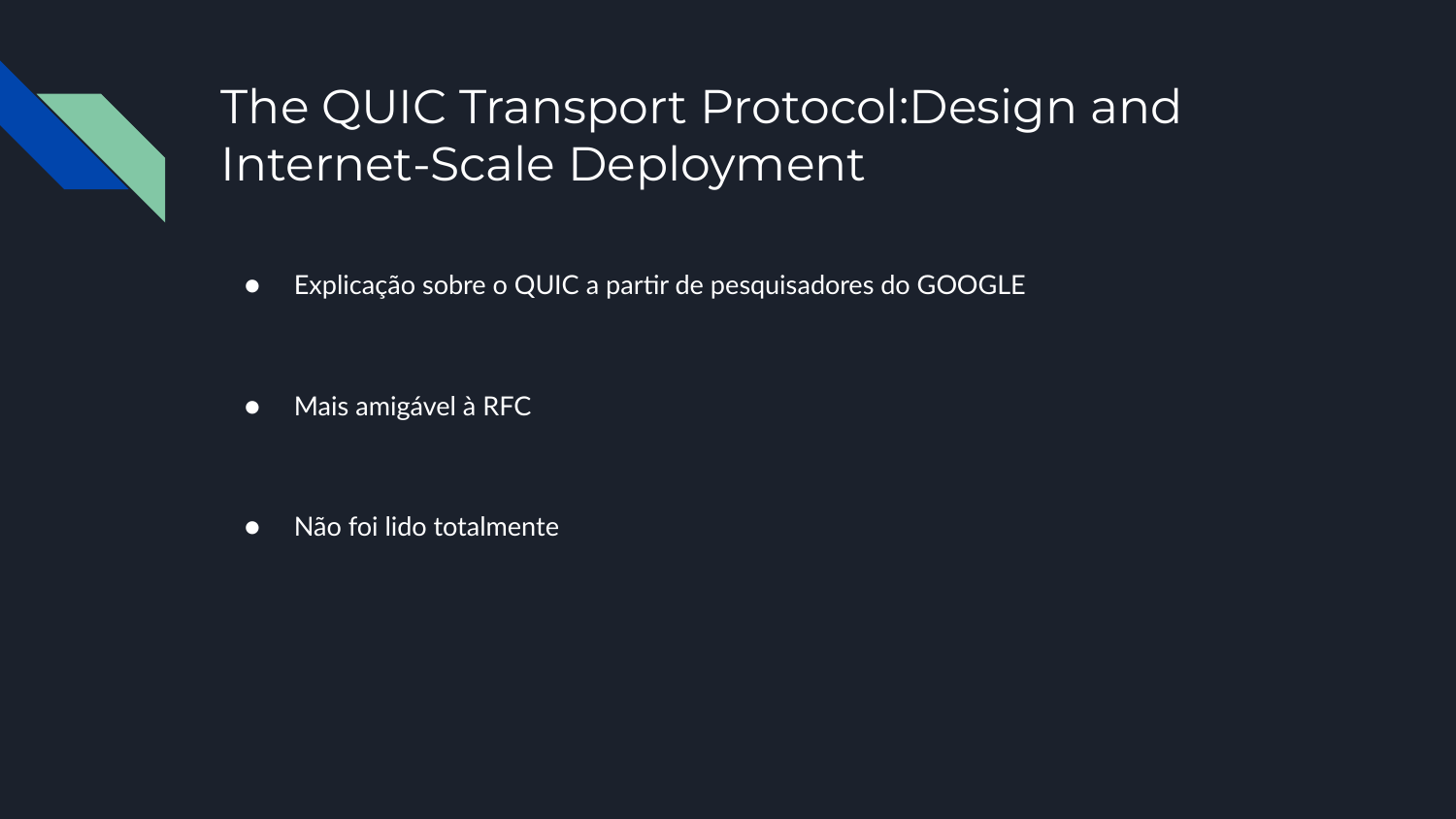

# The QUIC Transport Protocol:Design and Internet-Scale Deployment

Explicação sobre o QUIC a partir de pesquisadores do GOOGLE

Mais amigável à RFC

Não foi lido totalmente